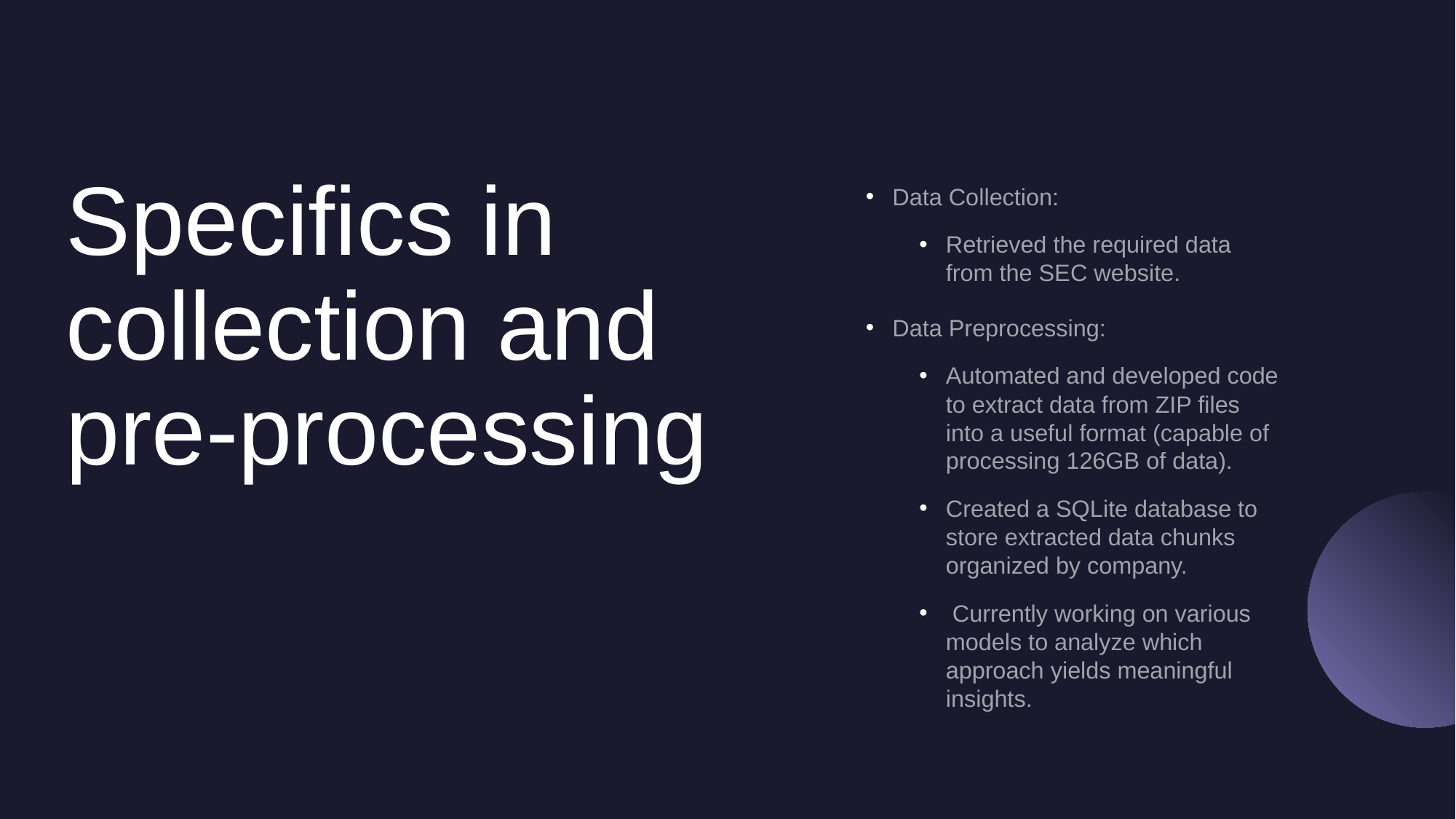

# Specifics in collection and pre-processing
Data Collection:
Retrieved the required data from the SEC website.
Data Preprocessing:
Automated and developed code to extract data from ZIP files into a useful format (capable of processing 126GB of data).
Created a SQLite database to store extracted data chunks organized by company.
 Currently working on various models to analyze which approach yields meaningful insights.